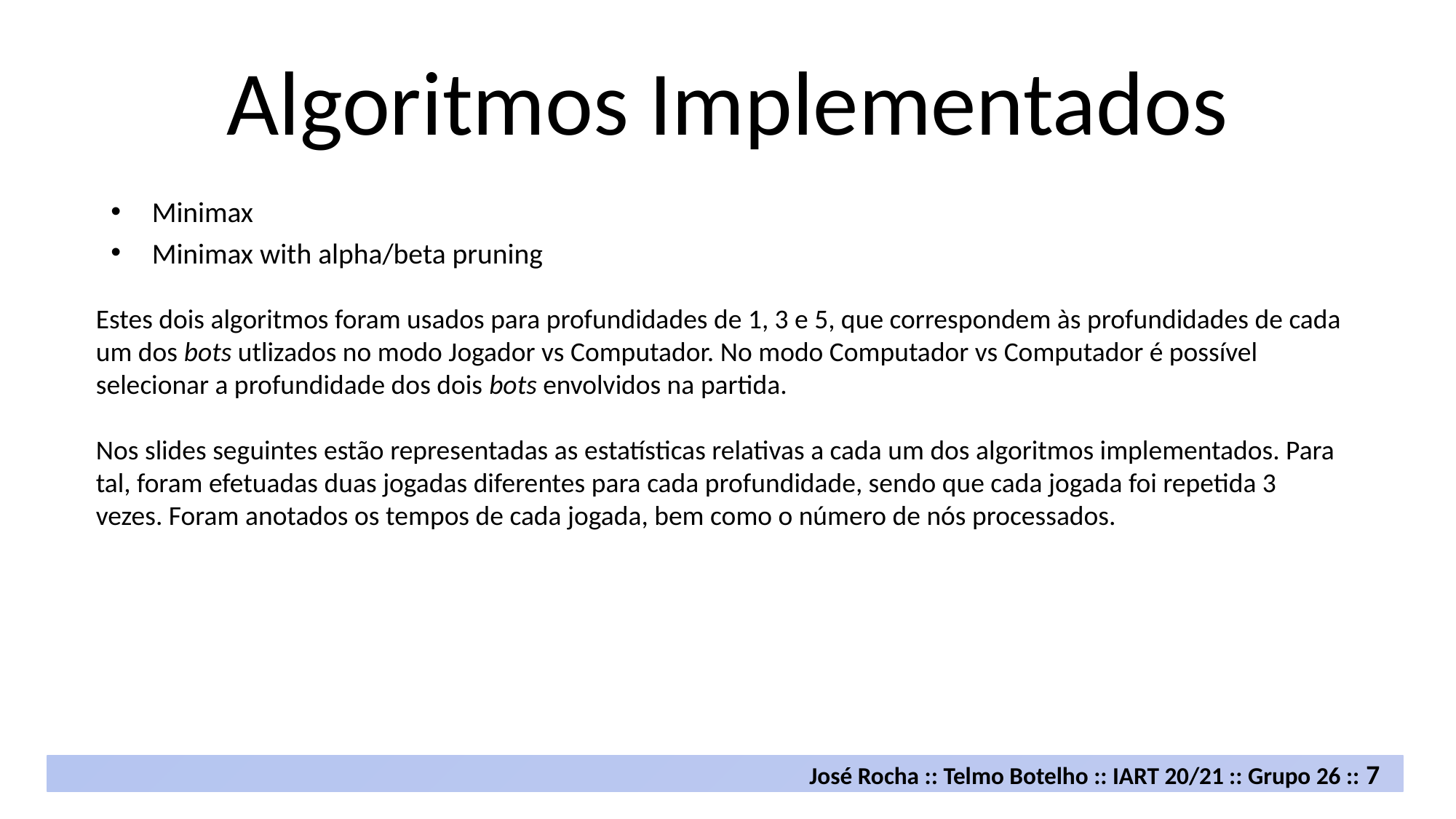

Algoritmos Implementados
Minimax
Minimax with alpha/beta pruning

Estes dois algoritmos foram usados para profundidades de 1, 3 e 5, que correspondem às profundidades de cada um dos bots utlizados no modo Jogador vs Computador. No modo Computador vs Computador é possível selecionar a profundidade dos dois bots envolvidos na partida.

Nos slides seguintes estão representadas as estatísticas relativas a cada um dos algoritmos implementados. Para tal, foram efetuadas duas jogadas diferentes para cada profundidade, sendo que cada jogada foi repetida 3 vezes. Foram anotados os tempos de cada jogada, bem como o número de nós processados.
José Rocha :: Telmo Botelho :: IART 20/21 :: Grupo 26 :: 7